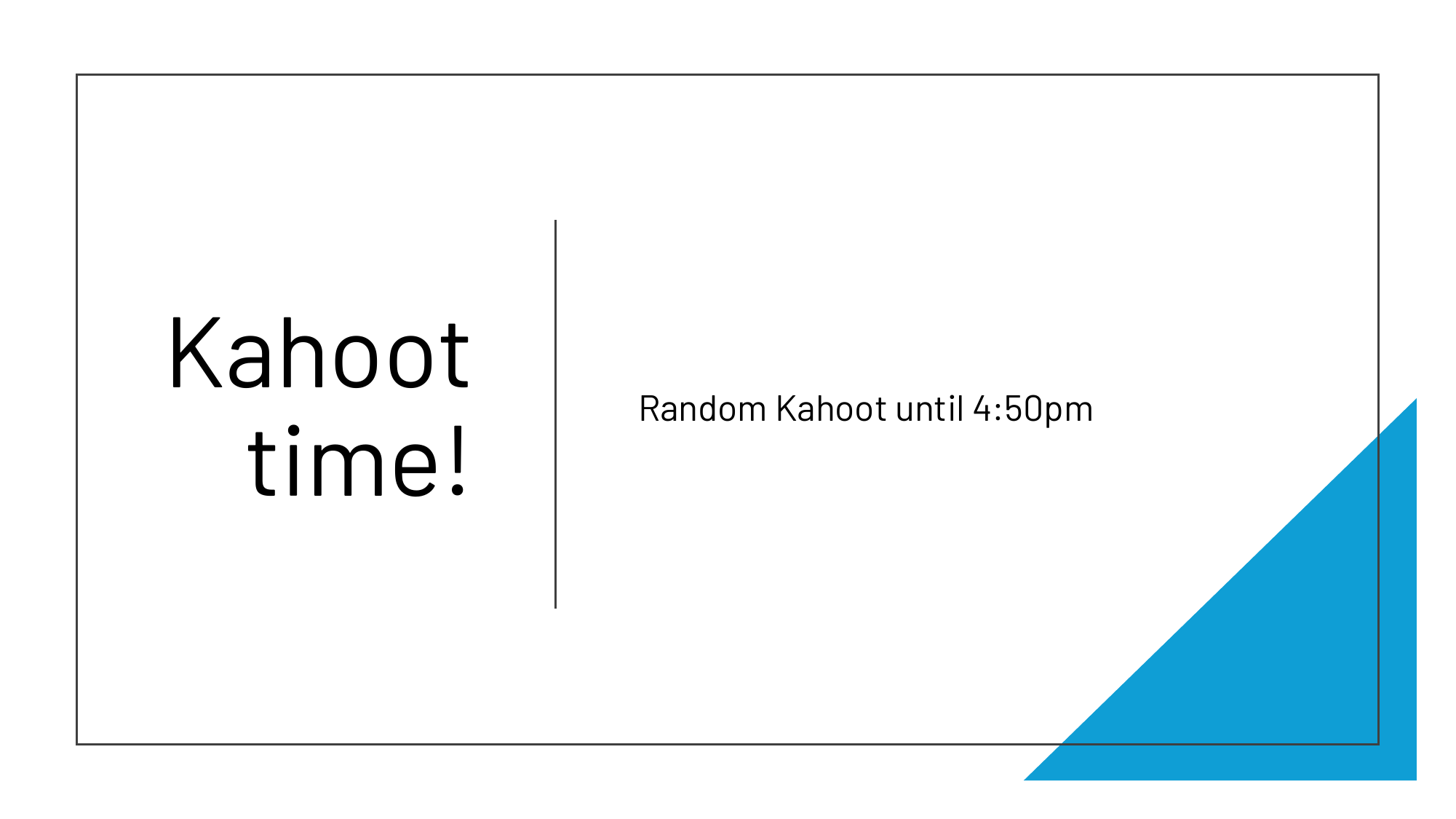

# Kahoot time!
Random Kahoot until 4:50pm